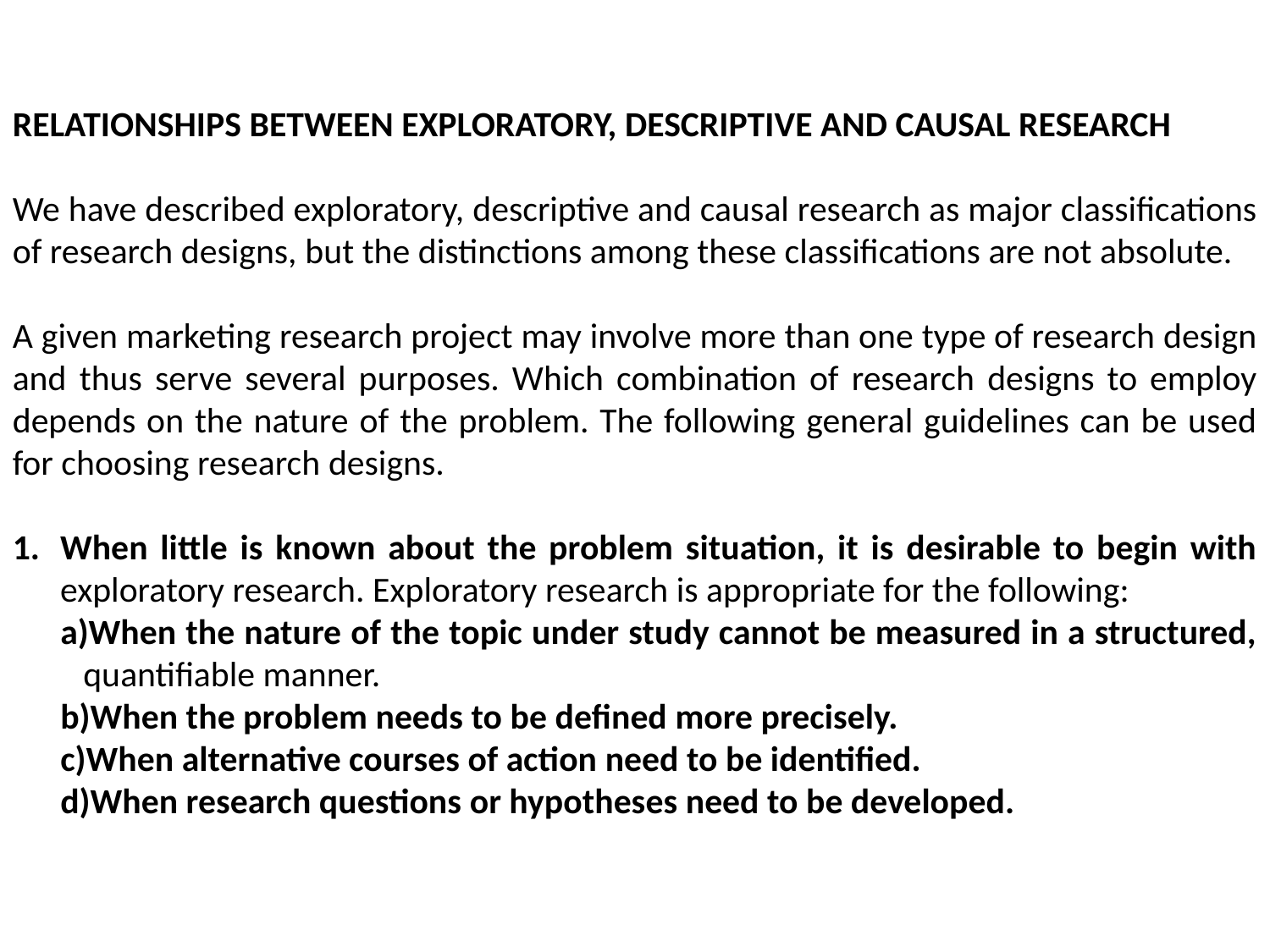

RELATIONSHIPS BETWEEN EXPLORATORY, DESCRIPTIVE AND CAUSAL RESEARCH

We have described exploratory, descriptive and causal research as major classifications of research designs, but the distinctions among these classifications are not absolute.

A given marketing research project may involve more than one type of research design and thus serve several purposes. Which combination of research designs to employ depends on the nature of the problem. The following general guidelines can be used for choosing research designs.

When little is known about the problem situation, it is desirable to begin with exploratory research. Exploratory research is appropriate for the following:
When the nature of the topic under study cannot be measured in a structured, quantifiable manner.
When the problem needs to be defined more precisely.
When alternative courses of action need to be identified.
When research questions or hypotheses need to be developed.